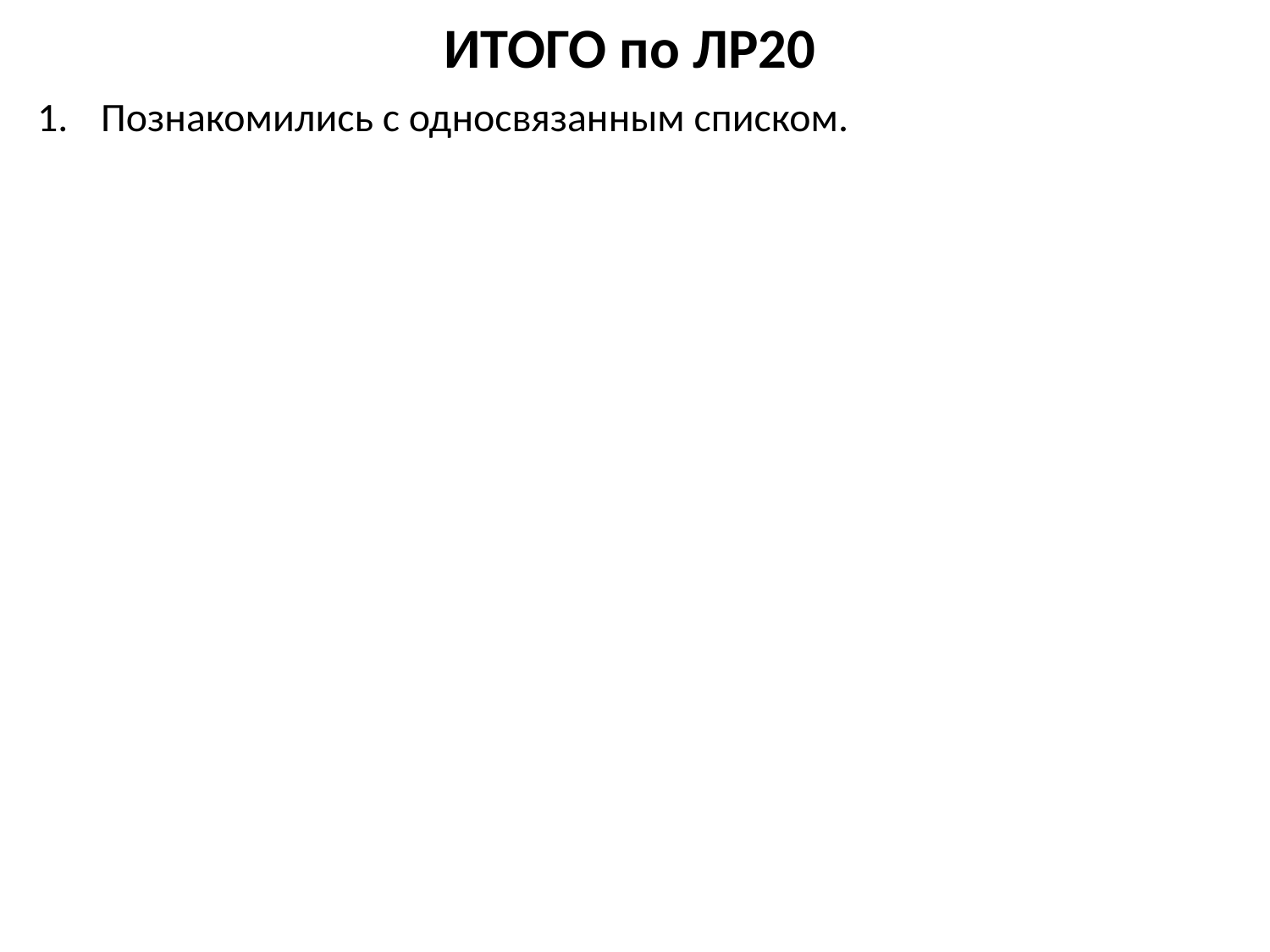

# ИТОГО по ЛР20
Познакомились с односвязанным списком.